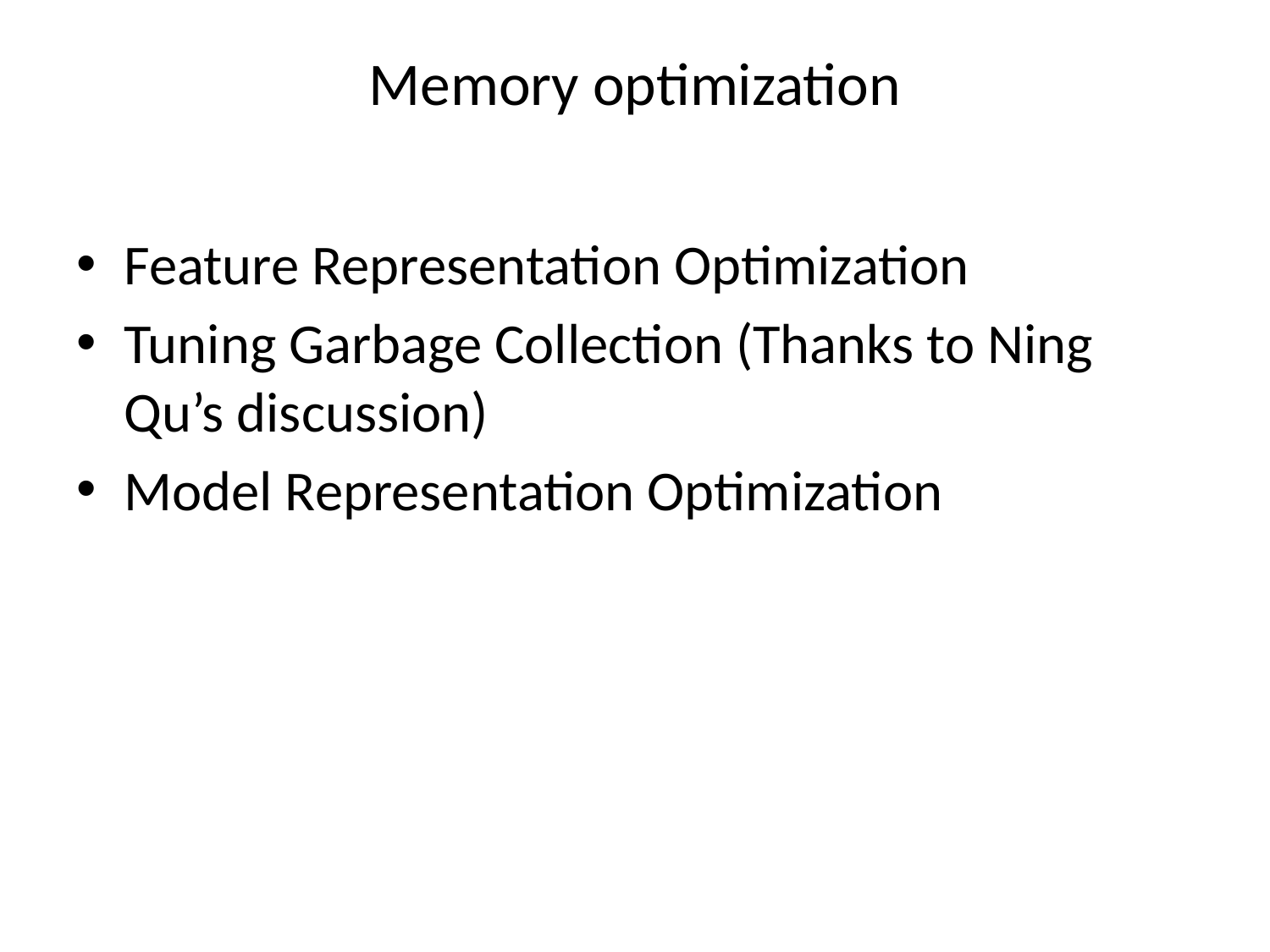

# Memory optimization
Feature Representation Optimization
Tuning Garbage Collection (Thanks to Ning Qu’s discussion)
Model Representation Optimization